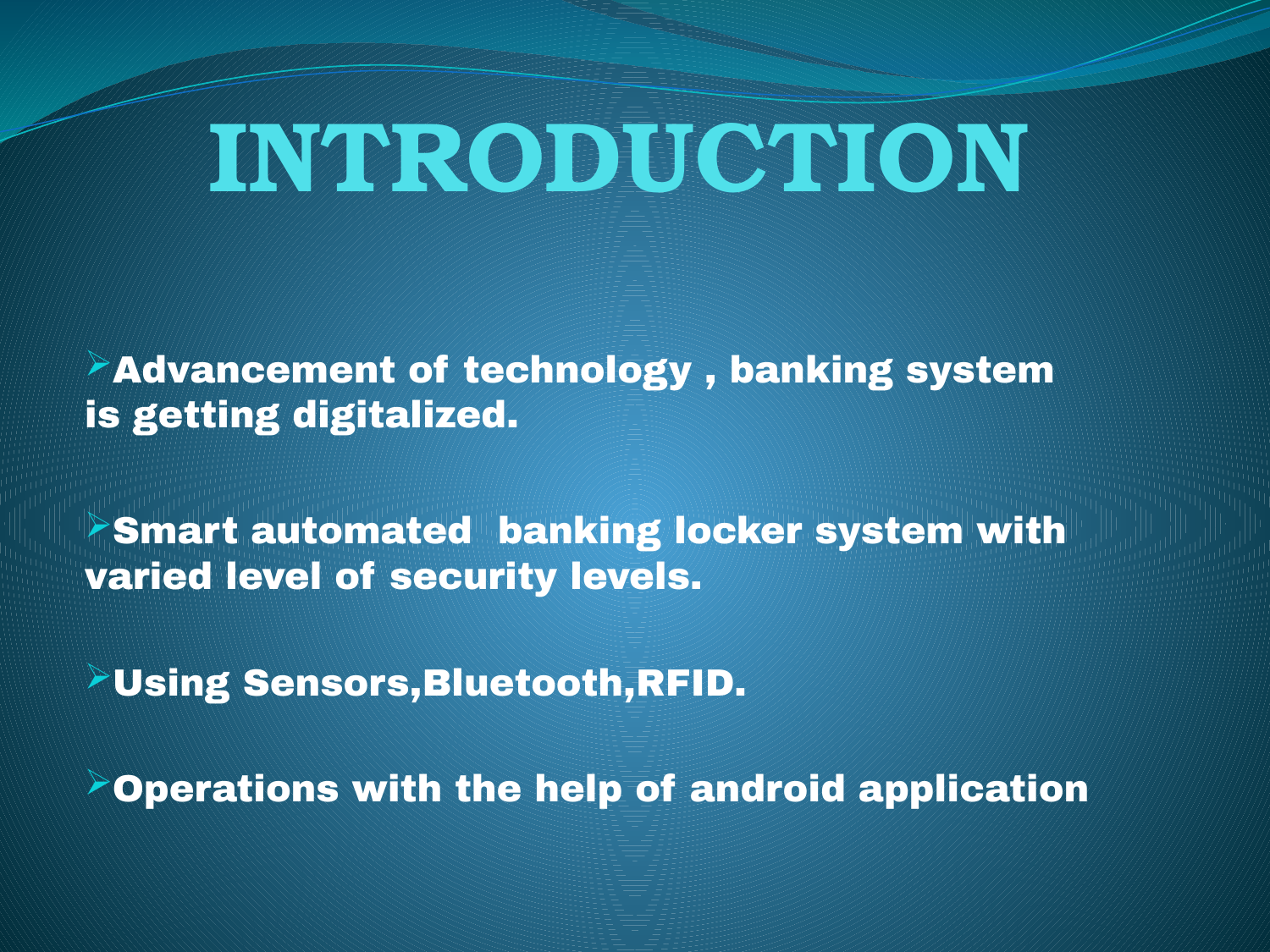

# INTRODUCTION
Advancement of technology , banking system is getting digitalized.

Smart automated  banking locker system with varied level of security levels.

Using Sensors,Bluetooth,RFID.

Operations with the help of android application